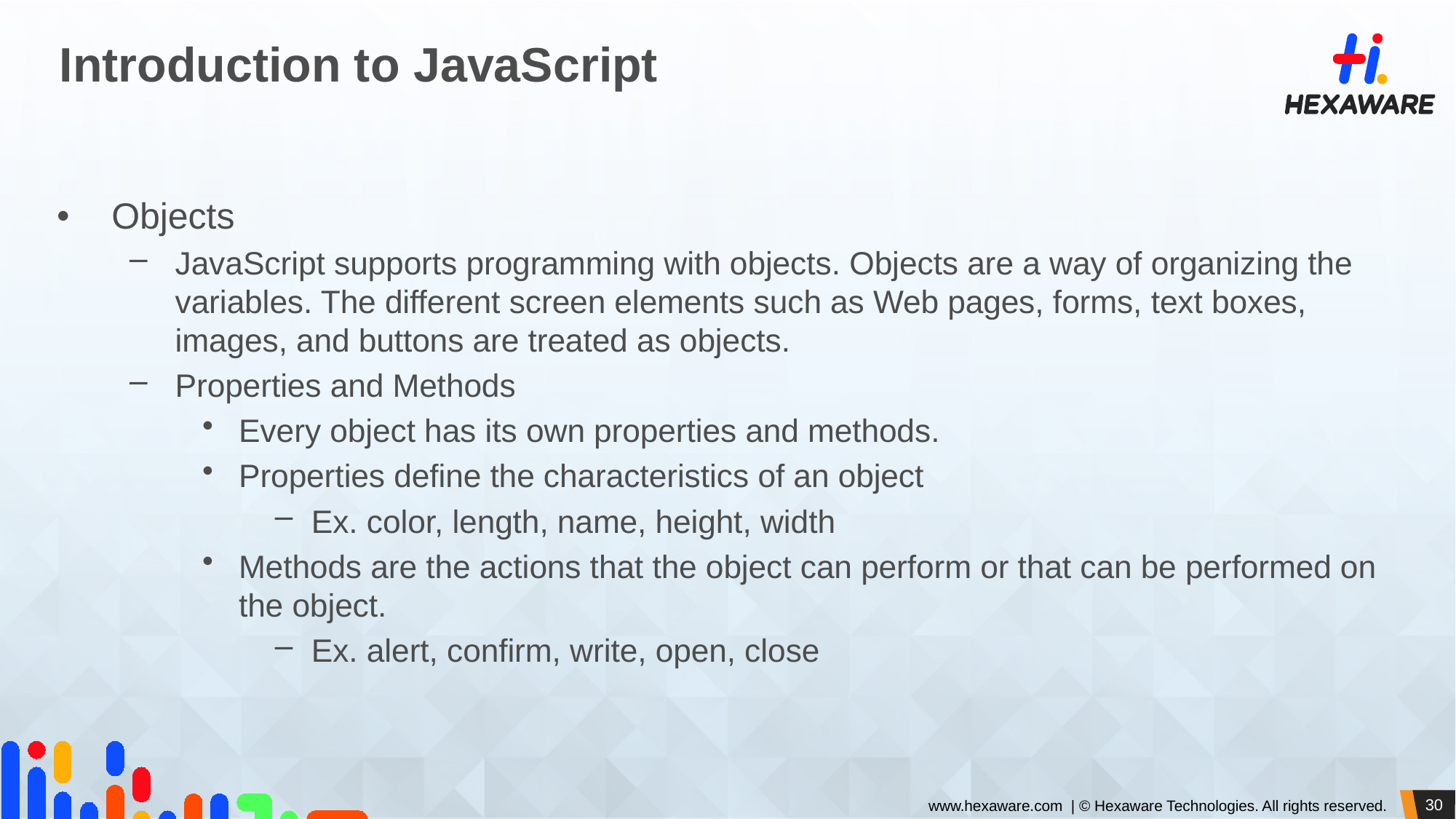

# Introduction to JavaScript
Objects
JavaScript supports programming with objects. Objects are a way of organizing the variables. The different screen elements such as Web pages, forms, text boxes, images, and buttons are treated as objects.
Properties and Methods
Every object has its own properties and methods.
Properties define the characteristics of an object
Ex. color, length, name, height, width
Methods are the actions that the object can perform or that can be performed on the object.
Ex. alert, confirm, write, open, close